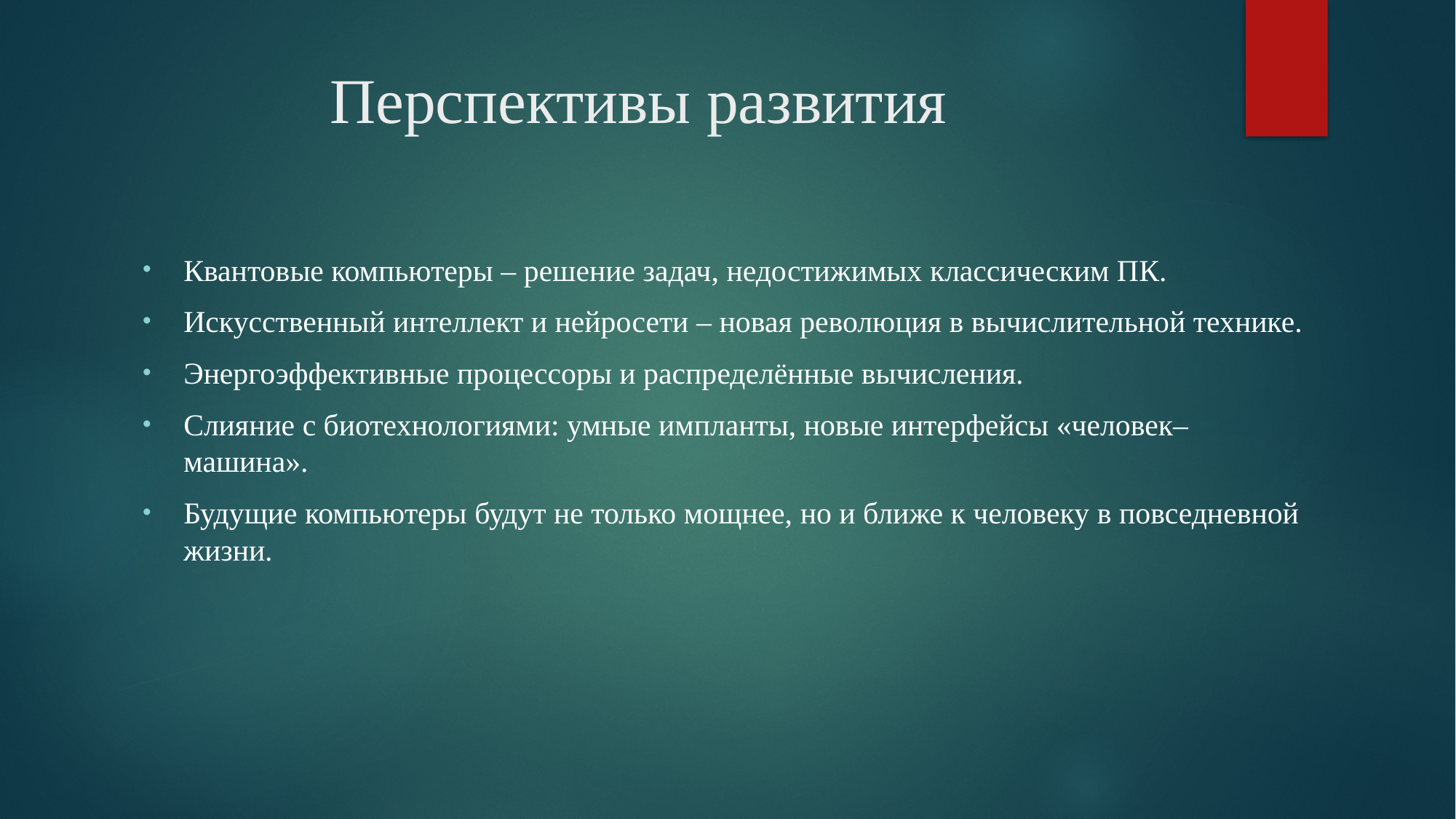

# Перспективы развития
Квантовые компьютеры – решение задач, недостижимых классическим ПК.
Искусственный интеллект и нейросети – новая революция в вычислительной технике.
Энергоэффективные процессоры и распределённые вычисления.
Слияние с биотехнологиями: умные импланты, новые интерфейсы «человек–машина».
Будущие компьютеры будут не только мощнее, но и ближе к человеку в повседневной жизни.